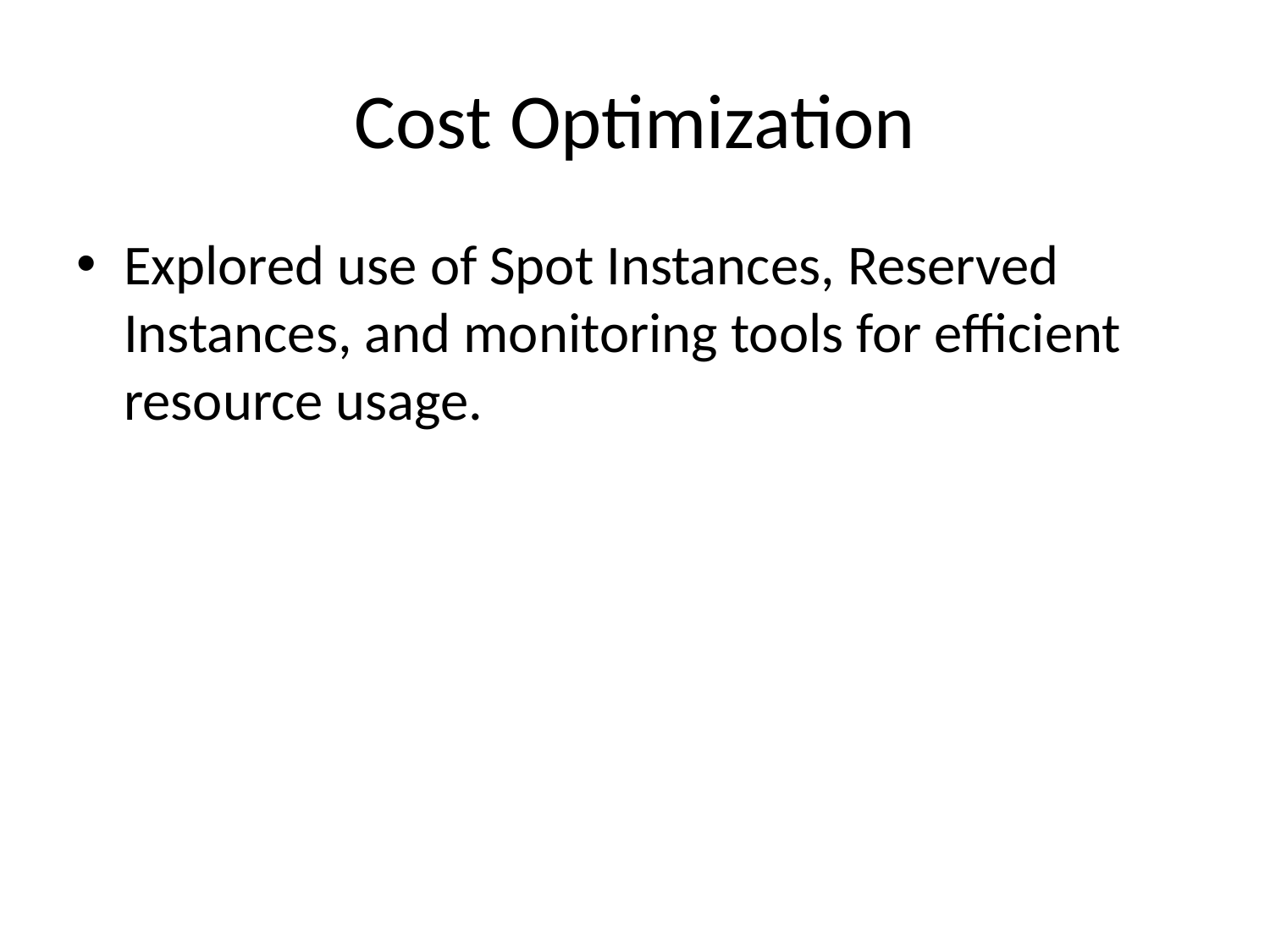

# Cost Optimization
Explored use of Spot Instances, Reserved Instances, and monitoring tools for efficient resource usage.